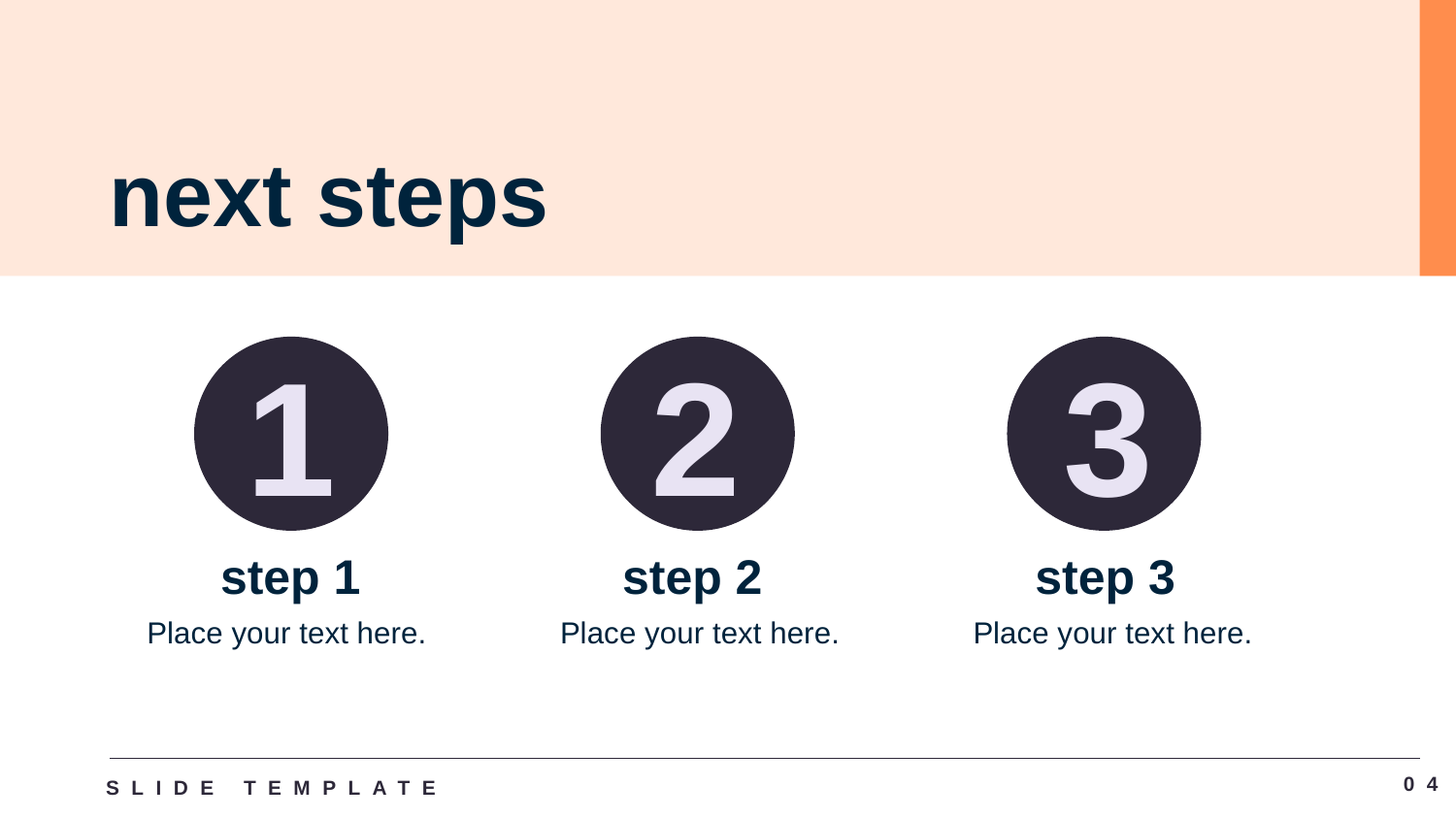

next steps
1
2
3

step 1
step 2
step 3
Place your text here.
Place your text here.
Place your text here.
04
SLIDE TEMPLATE